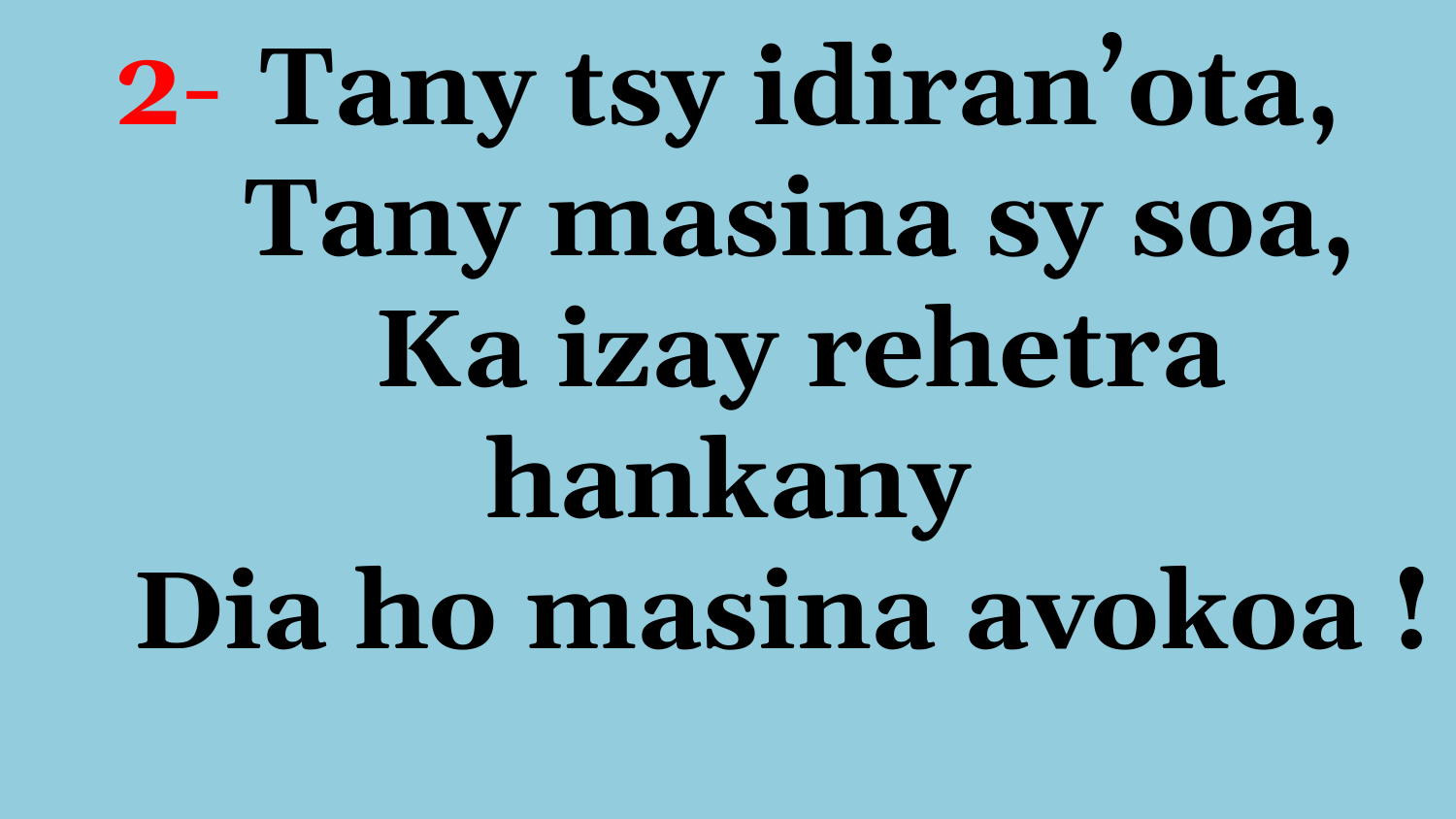

# 2- 	Tany tsy idiran’ota, Tany masina sy soa, Ka izay rehetra hankany Dia ho masina avokoa !